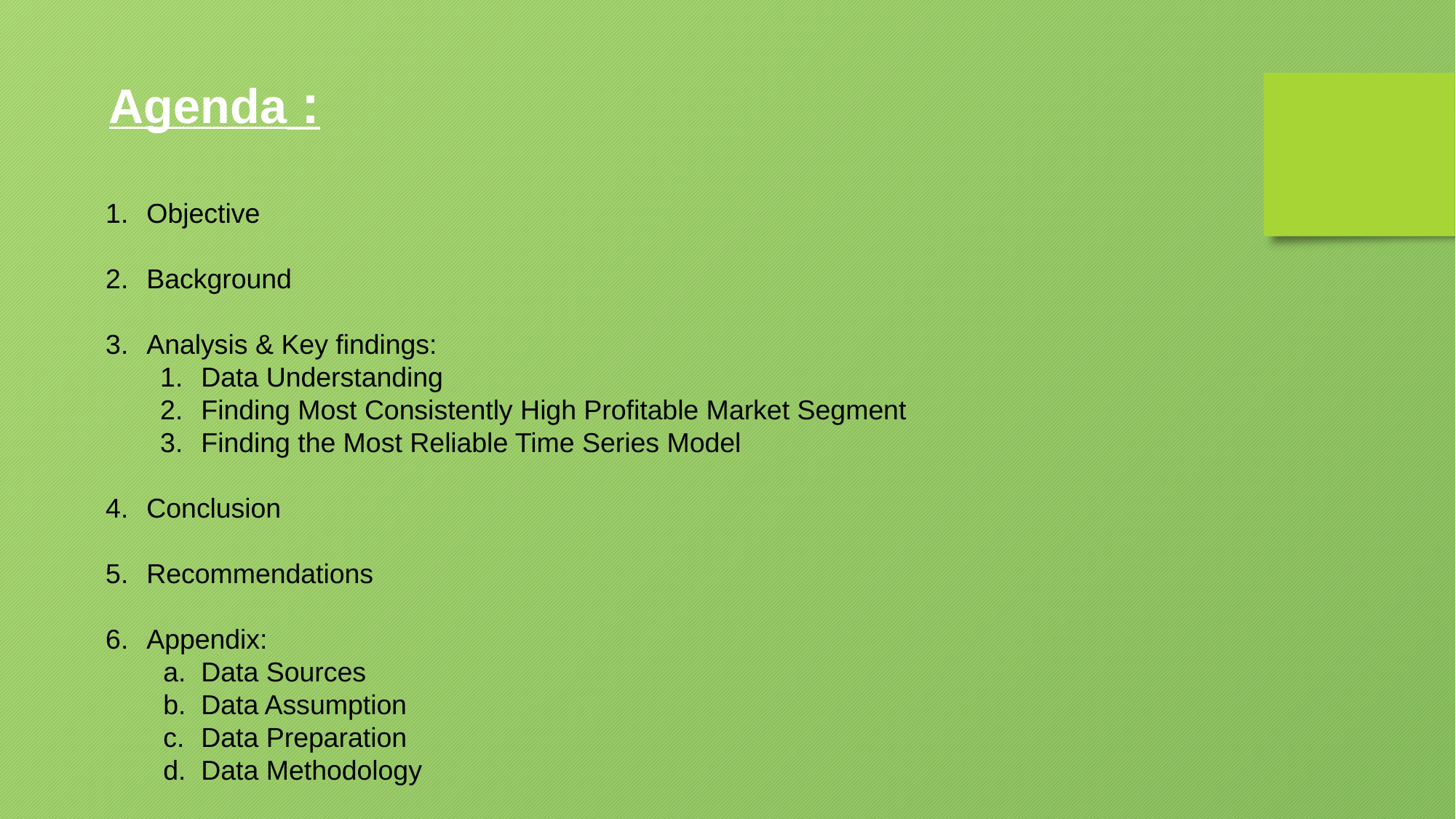

Agenda :
Objective

Background

Analysis & Key findings:
Data Understanding
Finding Most Consistently High Profitable Market Segment
Finding the Most Reliable Time Series Model

Conclusion

Recommendations

Appendix:
Data Sources
Data Assumption
Data Preparation
Data Methodology